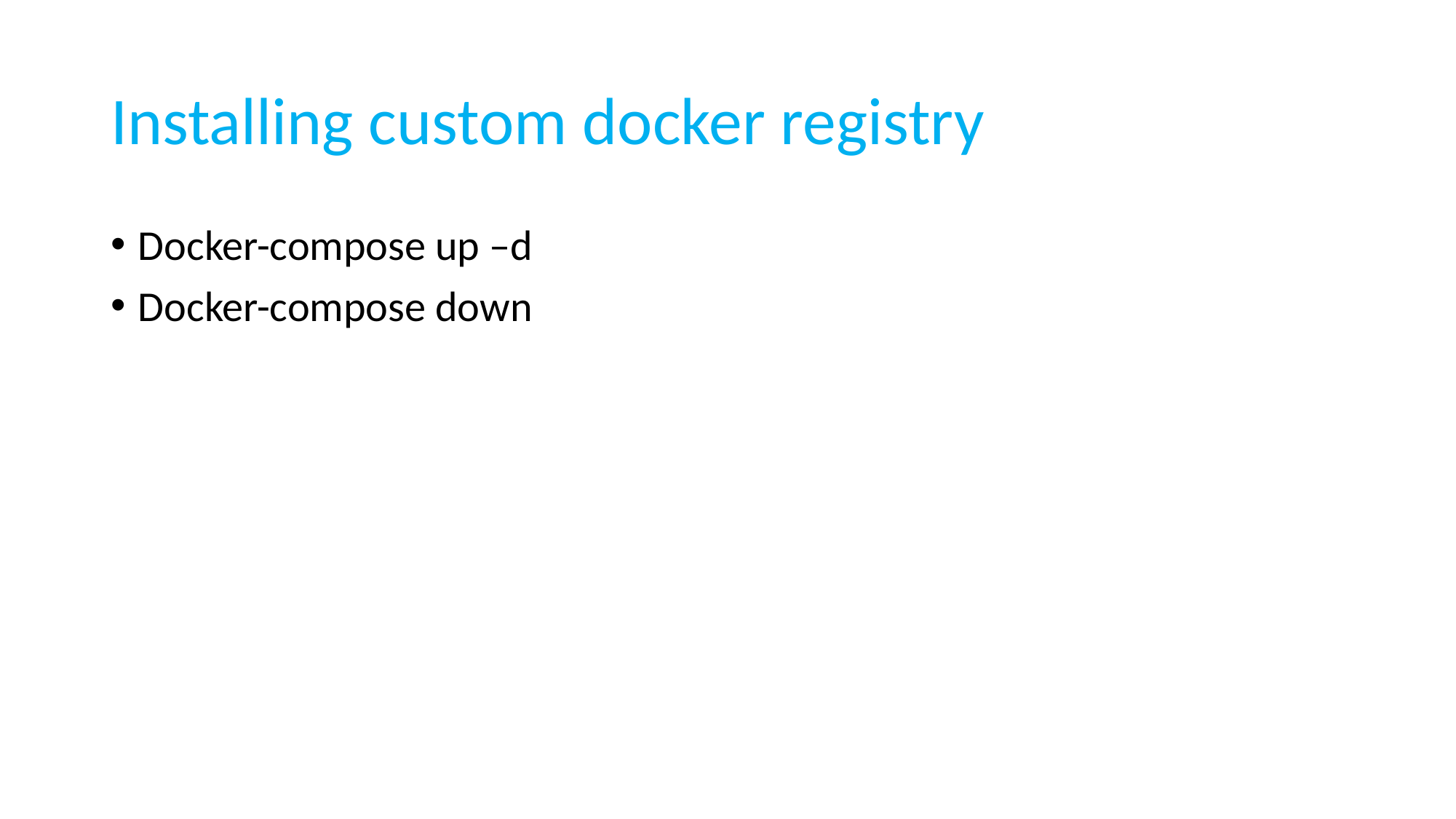

# Installing custom docker registry
Docker-compose up –d
Docker-compose down